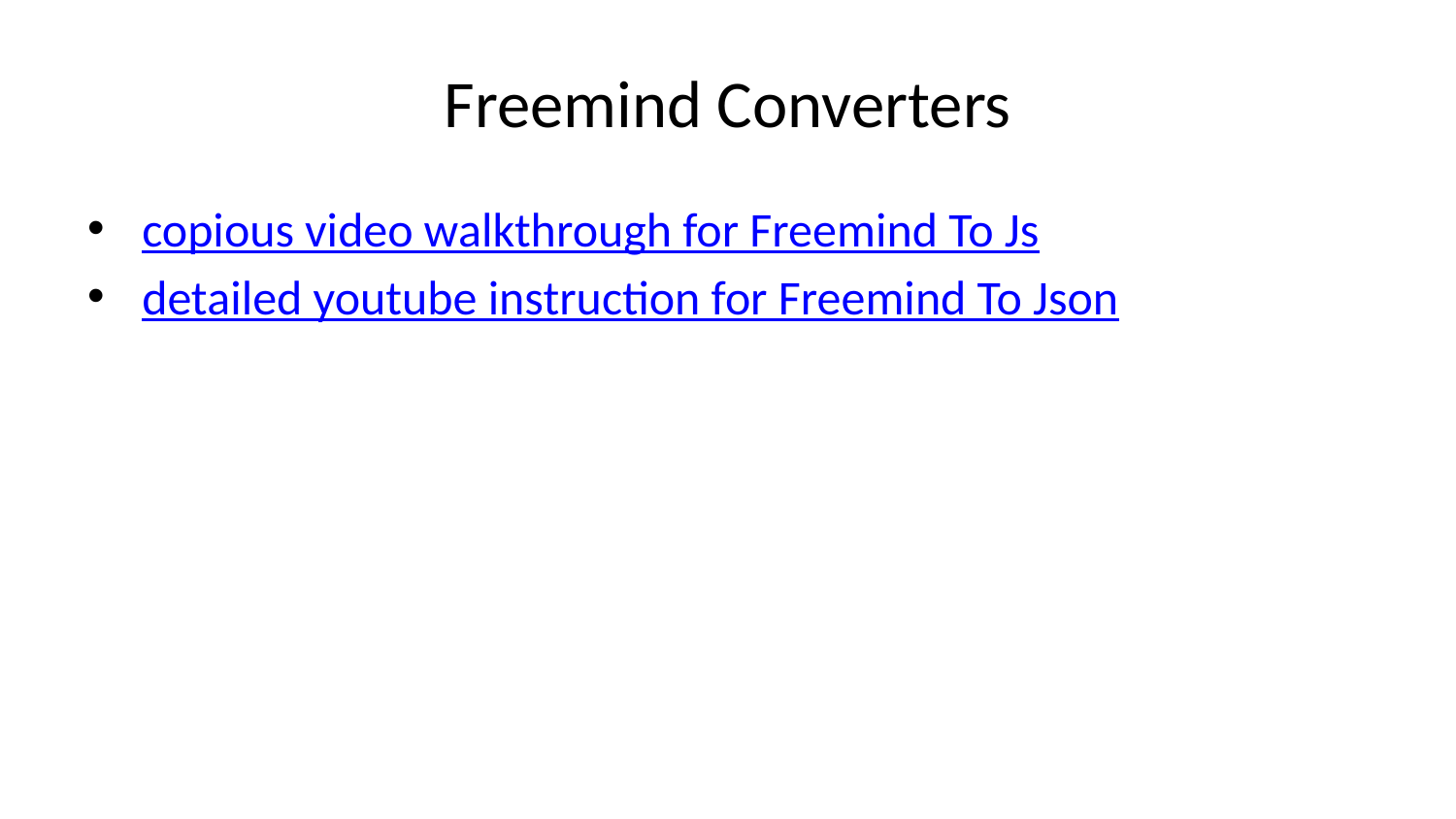

# Freemind Converters
copious video walkthrough for Freemind To Js
detailed youtube instruction for Freemind To Json